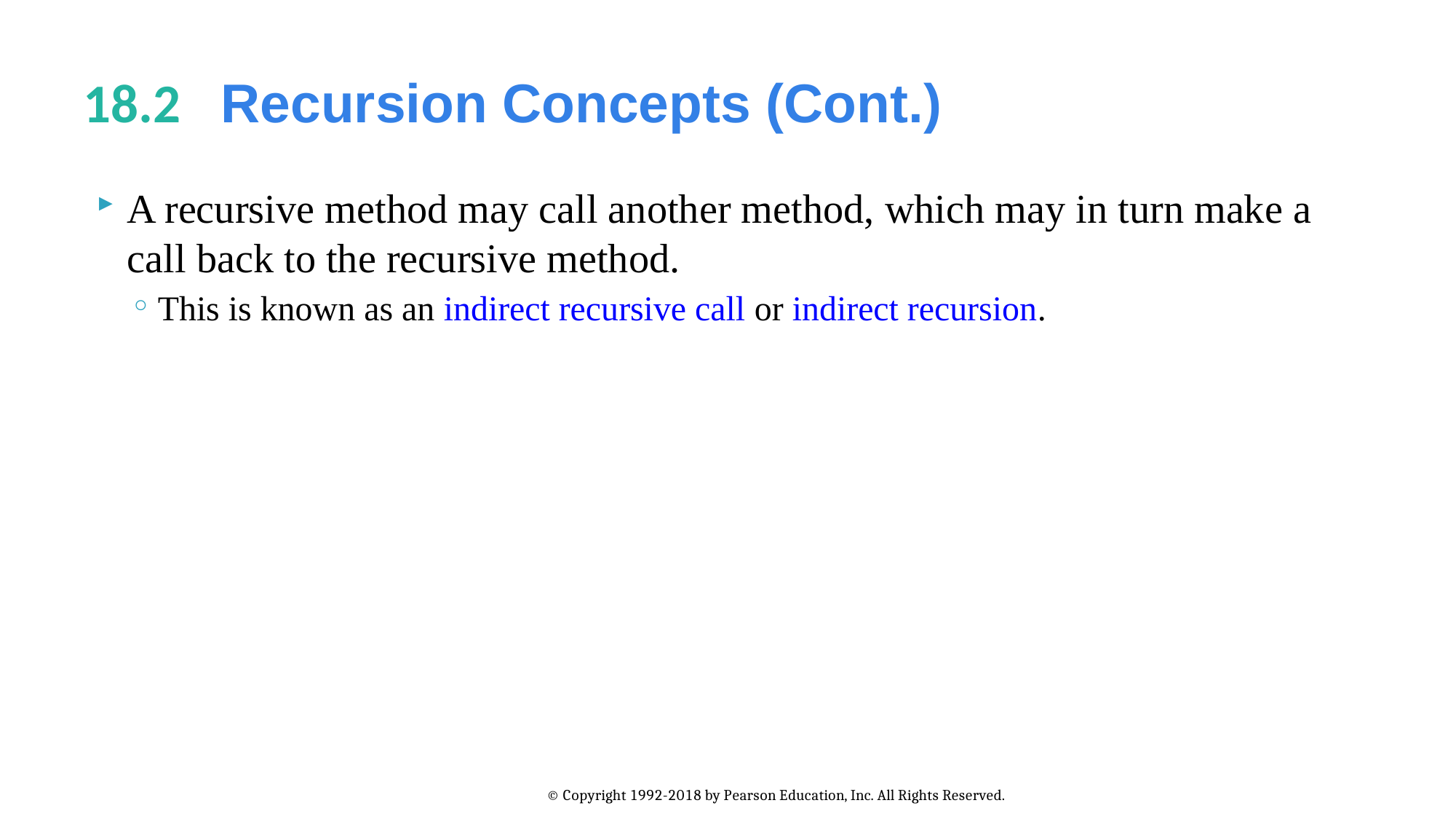

# 18.2   Recursion Concepts (Cont.)
A recursive method may call another method, which may in turn make a call back to the recursive method.
This is known as an indirect recursive call or indirect recursion.
© Copyright 1992-2018 by Pearson Education, Inc. All Rights Reserved.